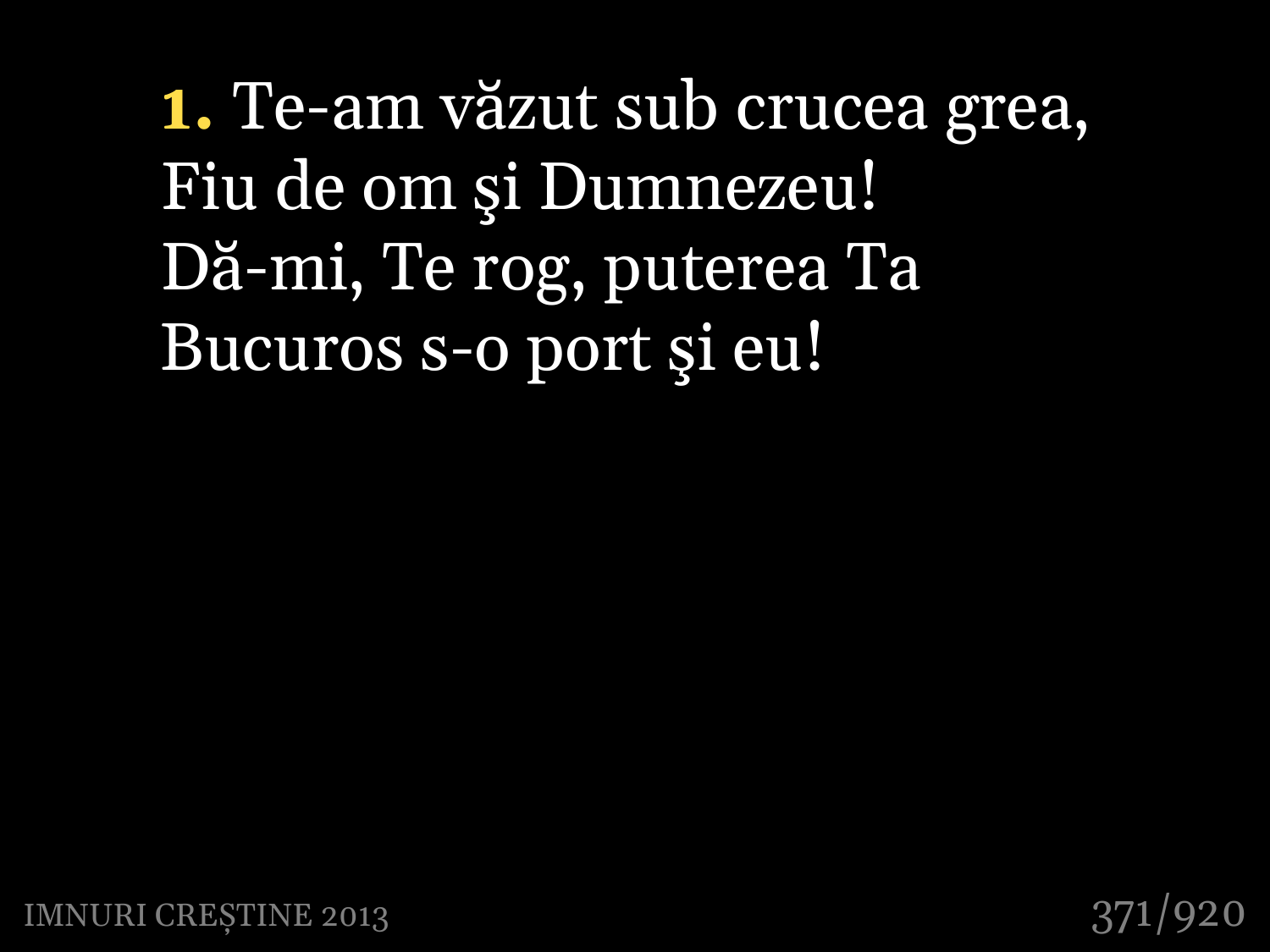

1. Te-am văzut sub crucea grea,
Fiu de om şi Dumnezeu!
Dă-mi, Te rog, puterea Ta
Bucuros s-o port şi eu!
371/920
IMNURI CREȘTINE 2013